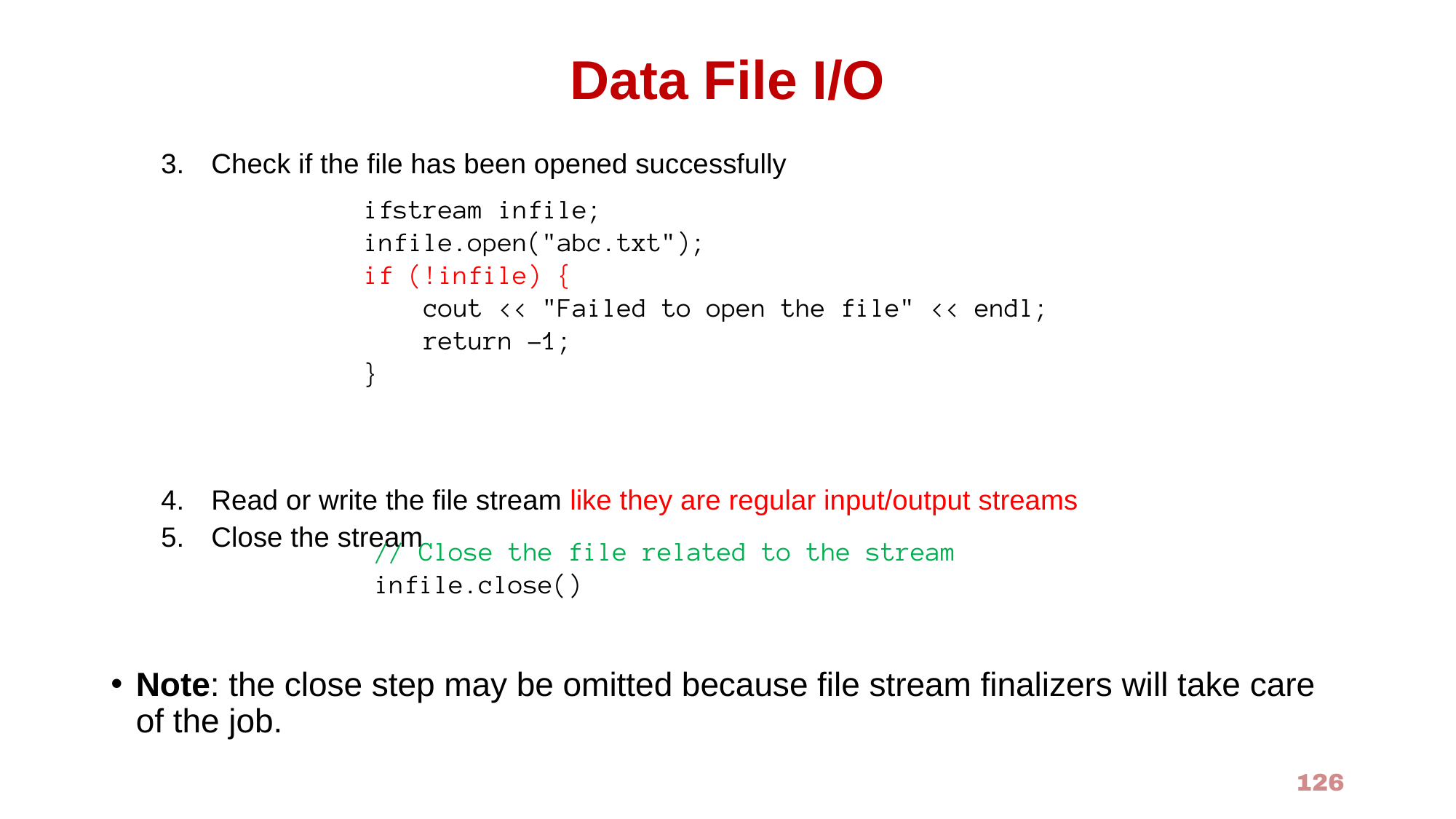

# Data File I/O
Check if the file has been opened successfully

Read or write the file stream like they are regular input/output streams
Close the stream

Note: the close step may be omitted because file stream finalizers will take care of the job.
ifstream infile;
infile.open("abc.txt");
if (!infile) {
    cout << "Failed to open the file" << endl;
    return -1;
}
// Close the file related to the stream
infile.close()
126